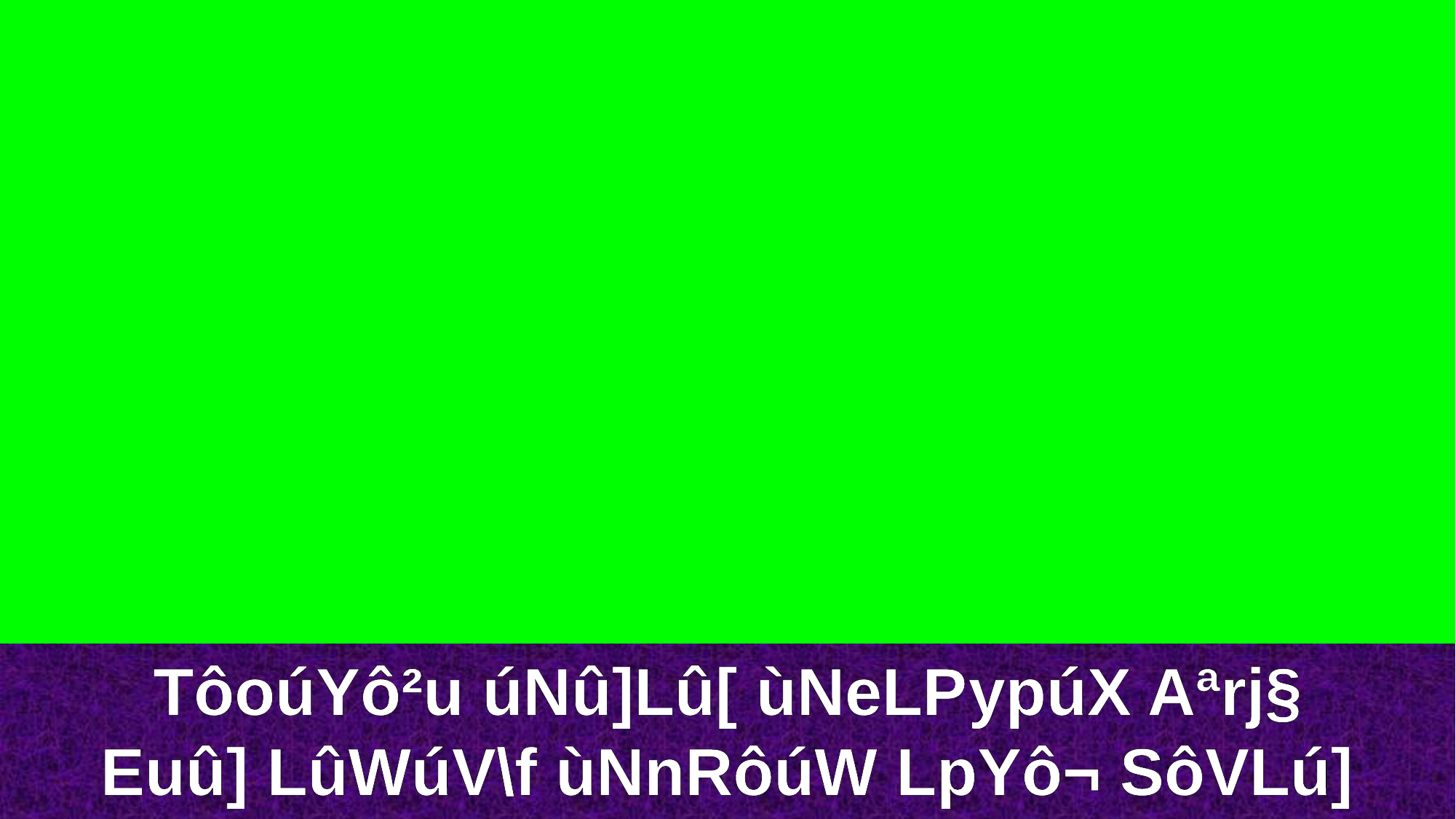

TôoúYô²u úNû]Lû[ ùNeLPypúX Aªrj§
Euû] LûWúV\f ùNnRôúW LpYô¬ SôVLú]